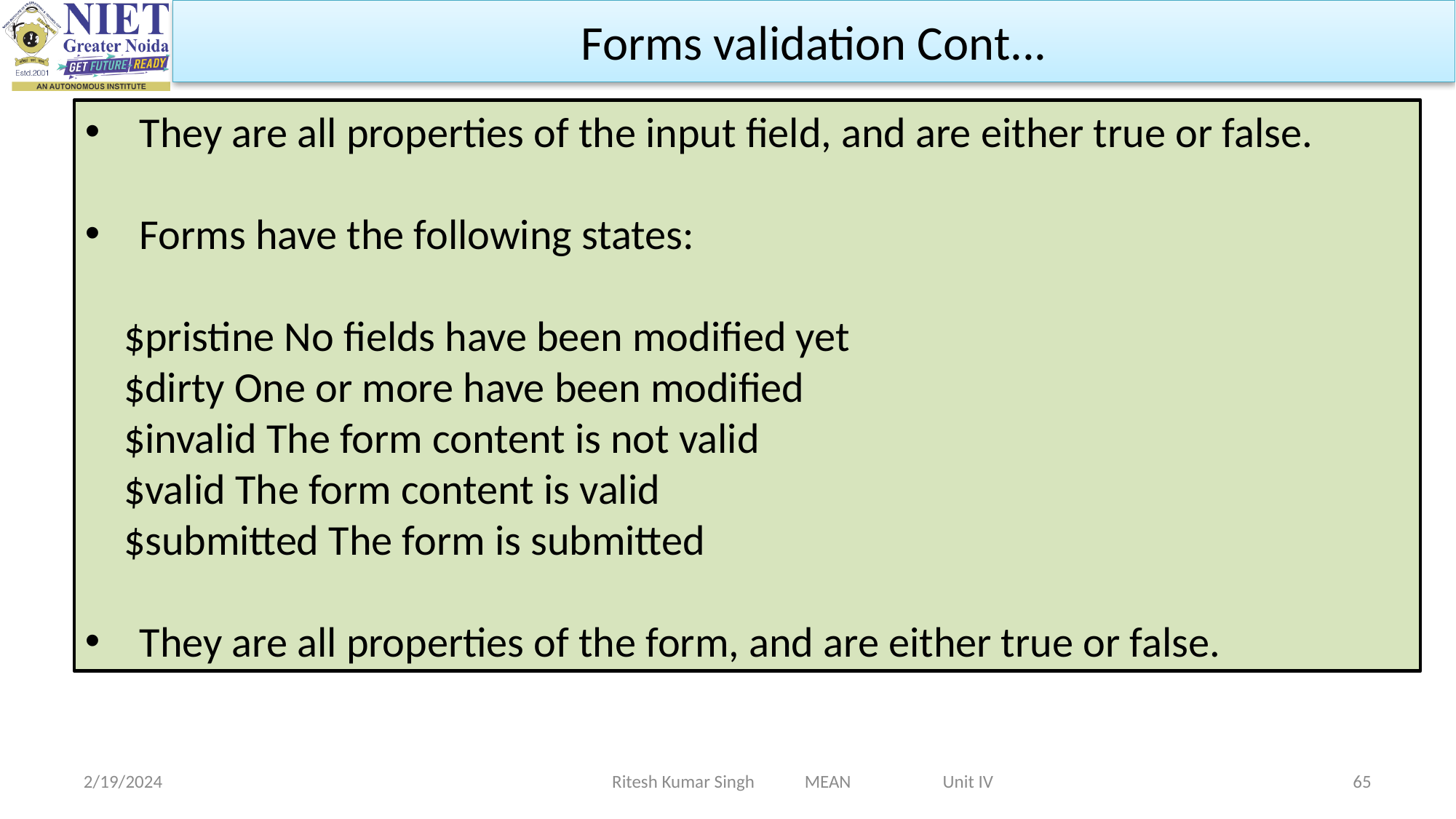

Forms validation Cont...
They are all properties of the input field, and are either true or false.

Forms have the following states:

    $pristine No fields have been modified yet
    $dirty One or more have been modified
    $invalid The form content is not valid
    $valid The form content is valid
    $submitted The form is submitted

They are all properties of the form, and are either true or false.

Ritesh Kumar Singh            MEAN                      Unit IV
2/19/2024
65